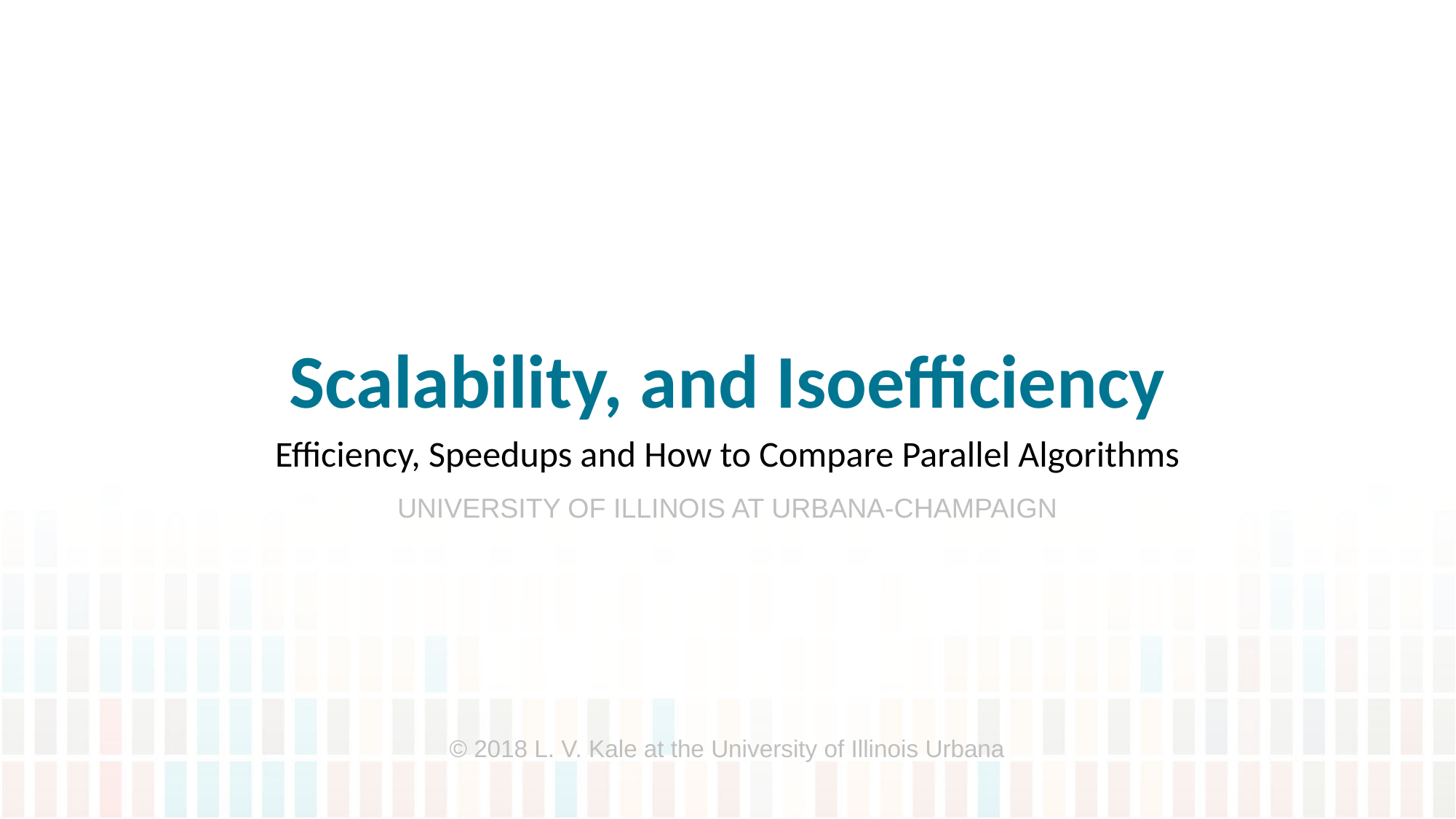

# Scalability, and Isoefficiency
Efficiency, Speedups and How to Compare Parallel Algorithms
© 2018 L. V. Kale at the University of Illinois Urbana